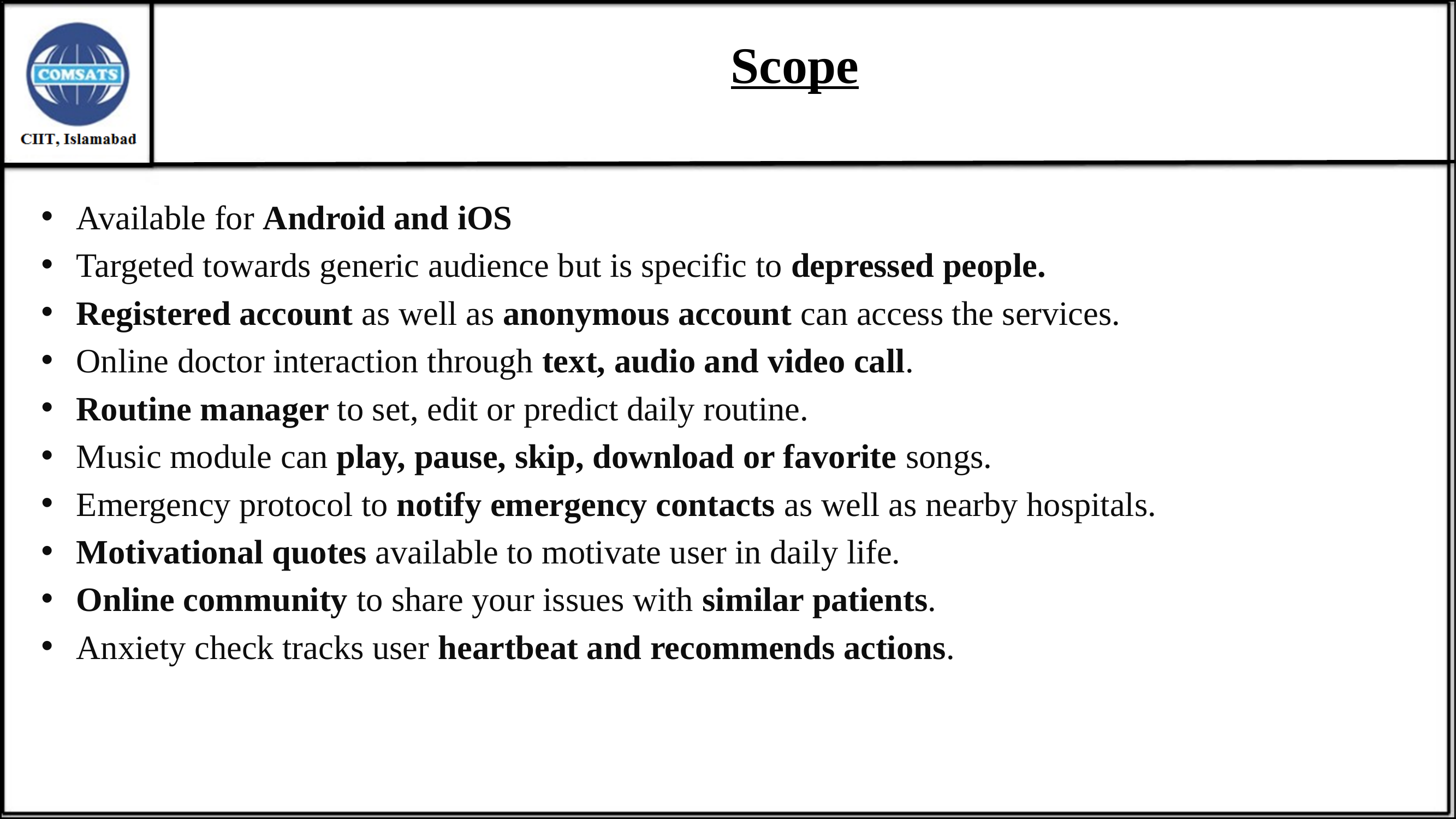

# Scope
Available for Android and iOS
Targeted towards generic audience but is specific to depressed people.
Registered account as well as anonymous account can access the services.
Online doctor interaction through text, audio and video call.
Routine manager to set, edit or predict daily routine.
Music module can play, pause, skip, download or favorite songs.
Emergency protocol to notify emergency contacts as well as nearby hospitals.
Motivational quotes available to motivate user in daily life.
Online community to share your issues with similar patients.
Anxiety check tracks user heartbeat and recommends actions.
7